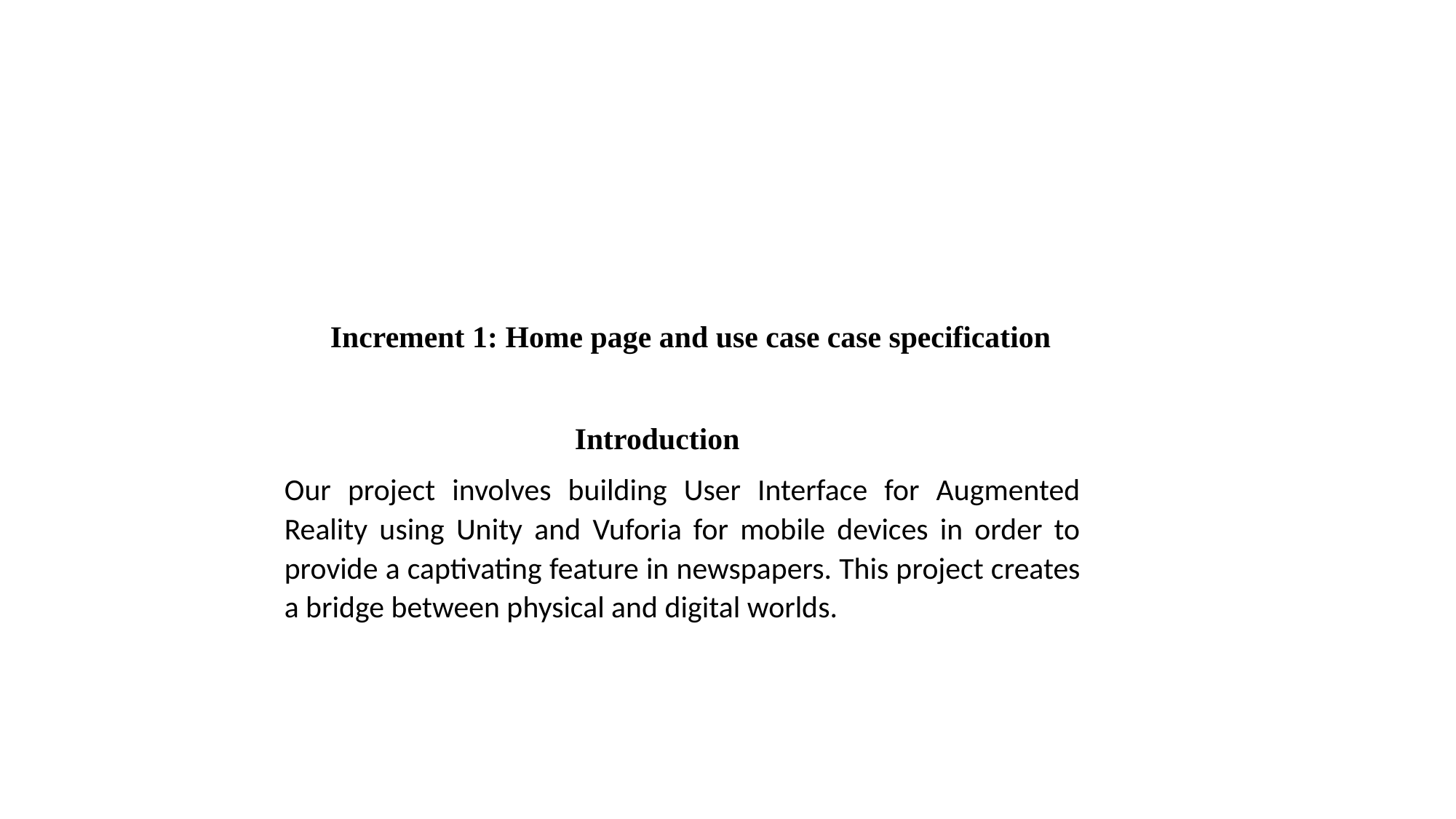

Increment 1: Home page and use case case specification

                                      Introduction
Our project involves building User Interface for Augmented Reality using Unity and Vuforia for mobile devices in order to provide a captivating feature in newspapers. This project creates a bridge between physical and digital worlds.